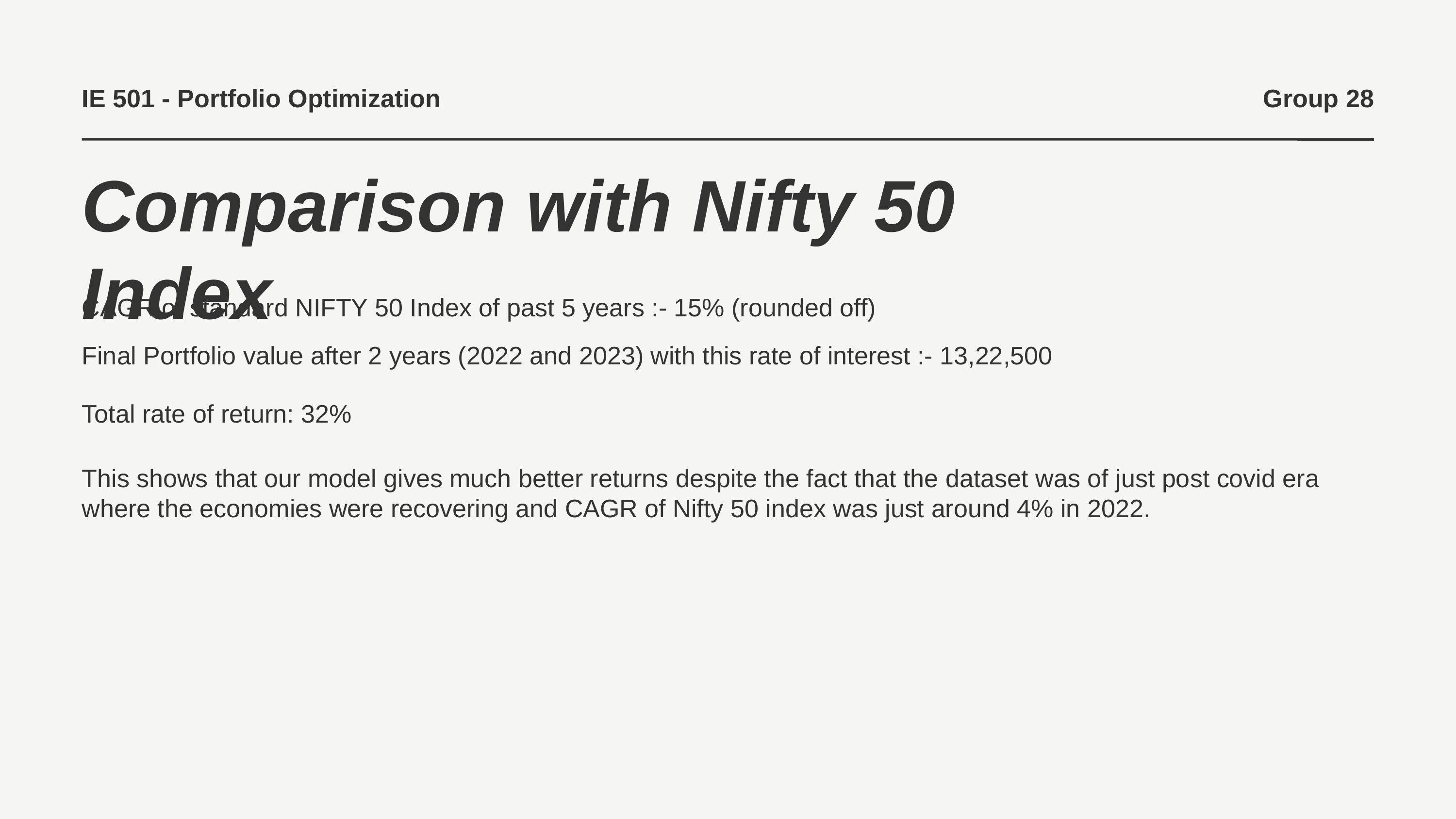

IE 501 - Portfolio Optimization
Group 28

Comparison with Nifty 50 Index
CAGR of standard NIFTY 50 Index of past 5 years :- 15% (rounded off)
Final Portfolio value after 2 years (2022 and 2023) with this rate of interest :- 13,22,500
Total rate of return: 32%
This shows that our model gives much better returns despite the fact that the dataset was of just post covid era where the economies were recovering and CAGR of Nifty 50 index was just around 4% in 2022.